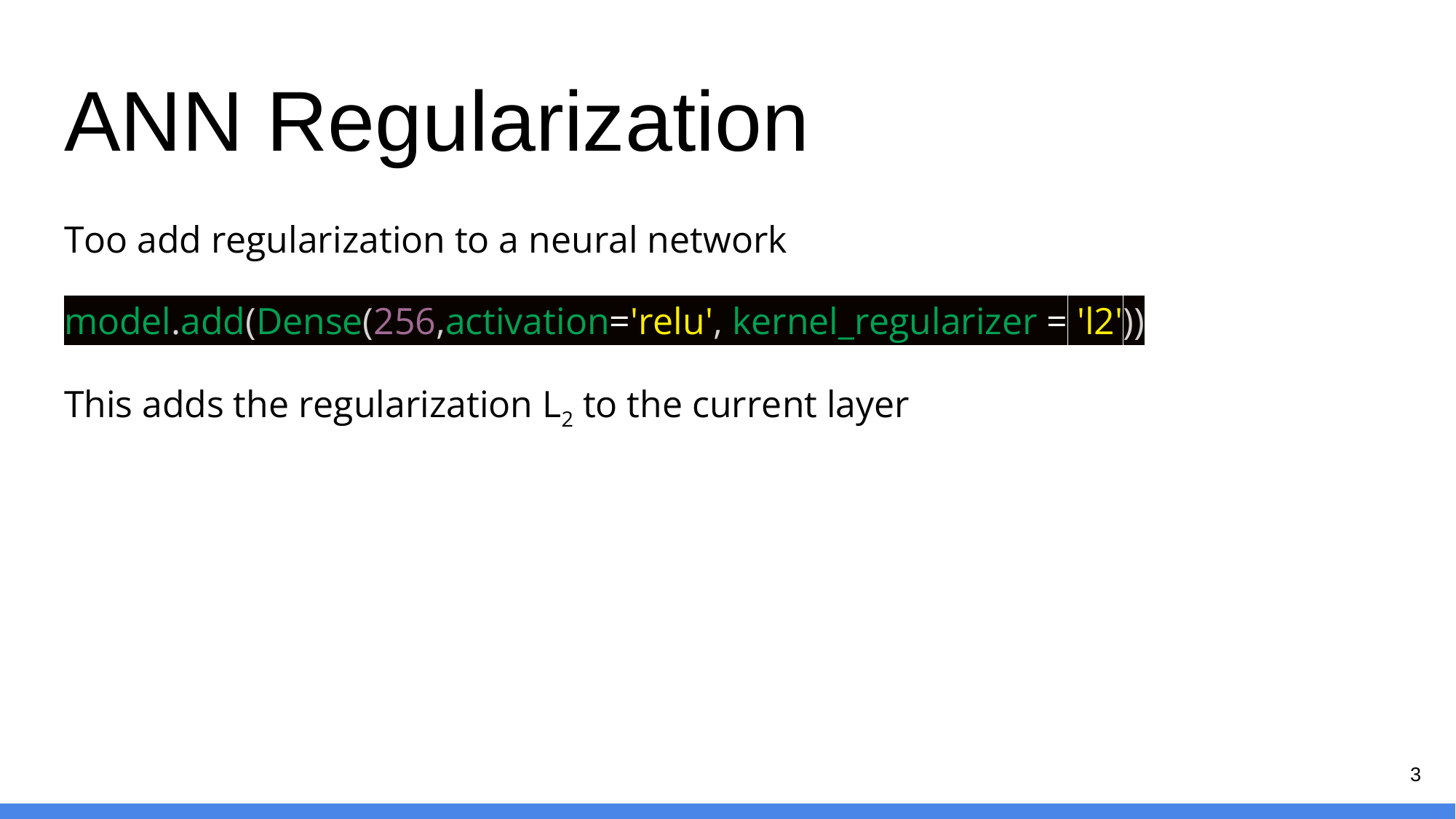

# ANN Regularization
Too add regularization to a neural network
model.add(Dense(256,activation='relu', kernel_regularizer = 'l2'))
This adds the regularization L2 to the current layer
3